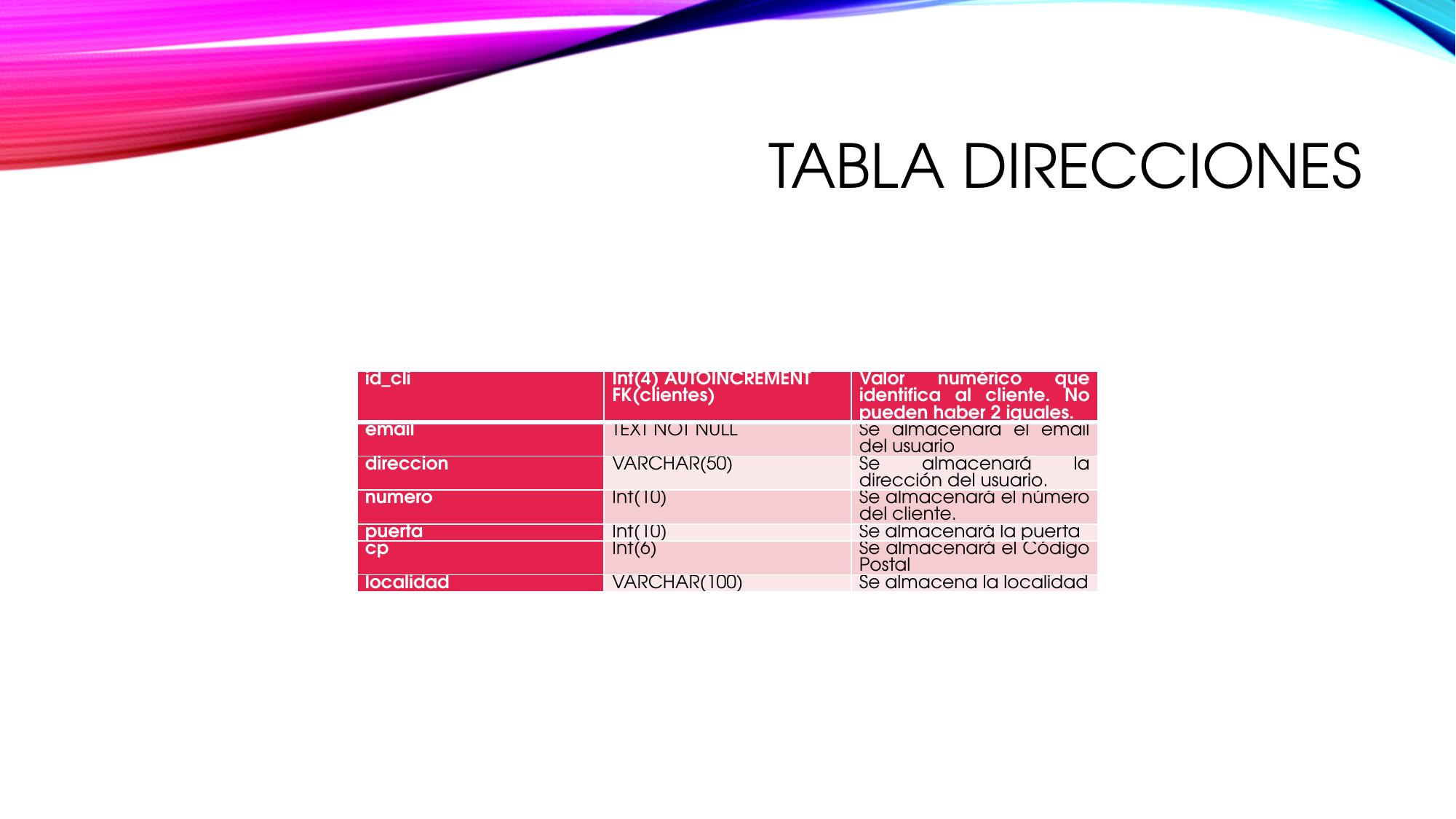

# Tabla Direcciones
| id\_cli | Int(4) AUTOINCREMENT FK(clientes) | Valor numérico que identifica al cliente. No pueden haber 2 iguales. |
| --- | --- | --- |
| email | TEXT NOT NULL | Se almacenará el email del usuario |
| direccion | VARCHAR(50) | Se almacenará la dirección del usuario. |
| numero | Int(10) | Se almacenará el número del cliente. |
| puerta | Int(10) | Se almacenará la puerta |
| cp | Int(6) | Se almacenará el Código Postal |
| localidad | VARCHAR(100) | Se almacena la localidad |